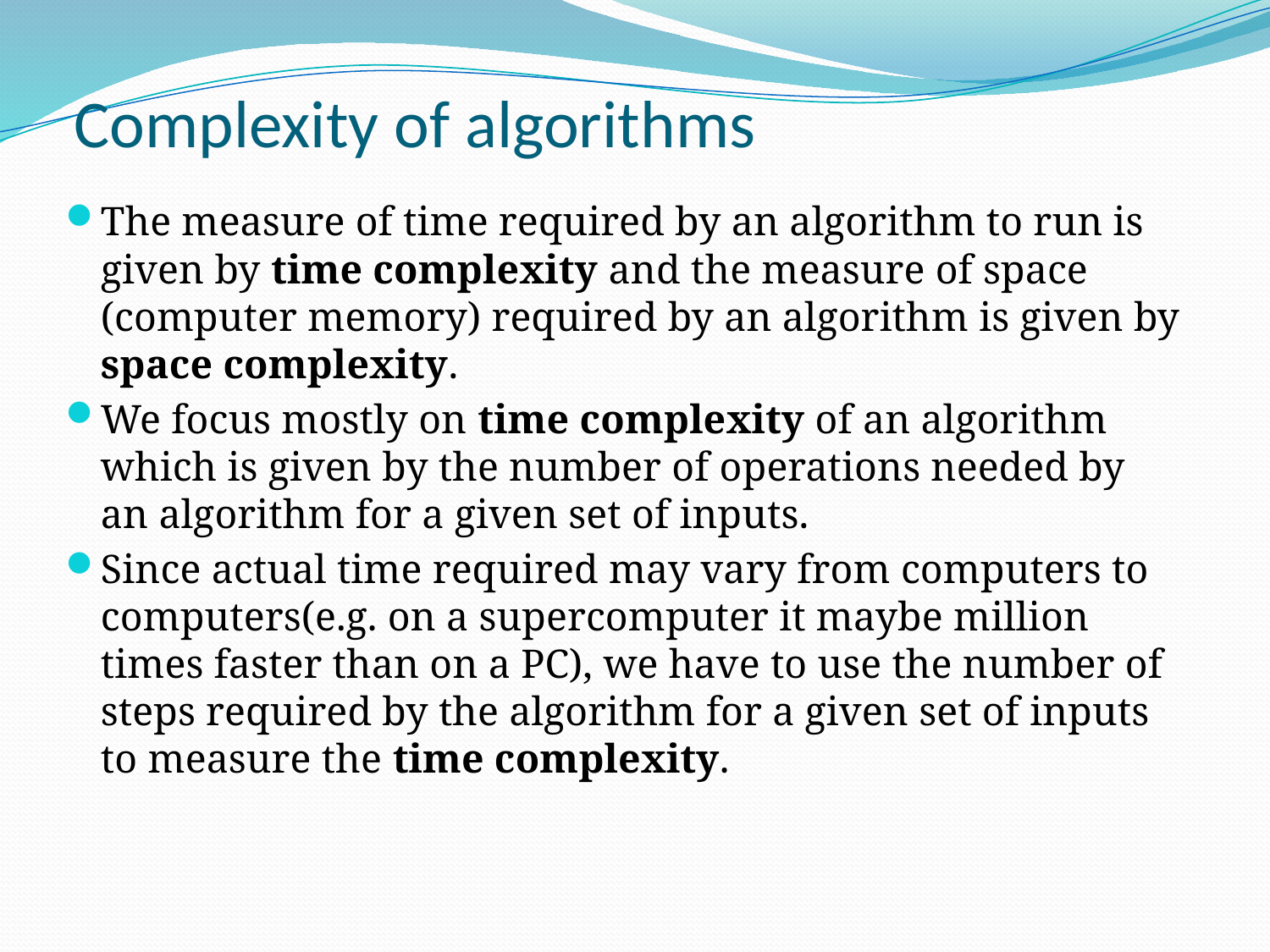

# Complexity of algorithms
The measure of time required by an algorithm to run is given by time complexity and the measure of space (computer memory) required by an algorithm is given by space complexity.
We focus mostly on time complexity of an algorithm which is given by the number of operations needed by an algorithm for a given set of inputs.
Since actual time required may vary from computers to computers(e.g. on a supercomputer it maybe million times faster than on a PC), we have to use the number of steps required by the algorithm for a given set of inputs to measure the time complexity.